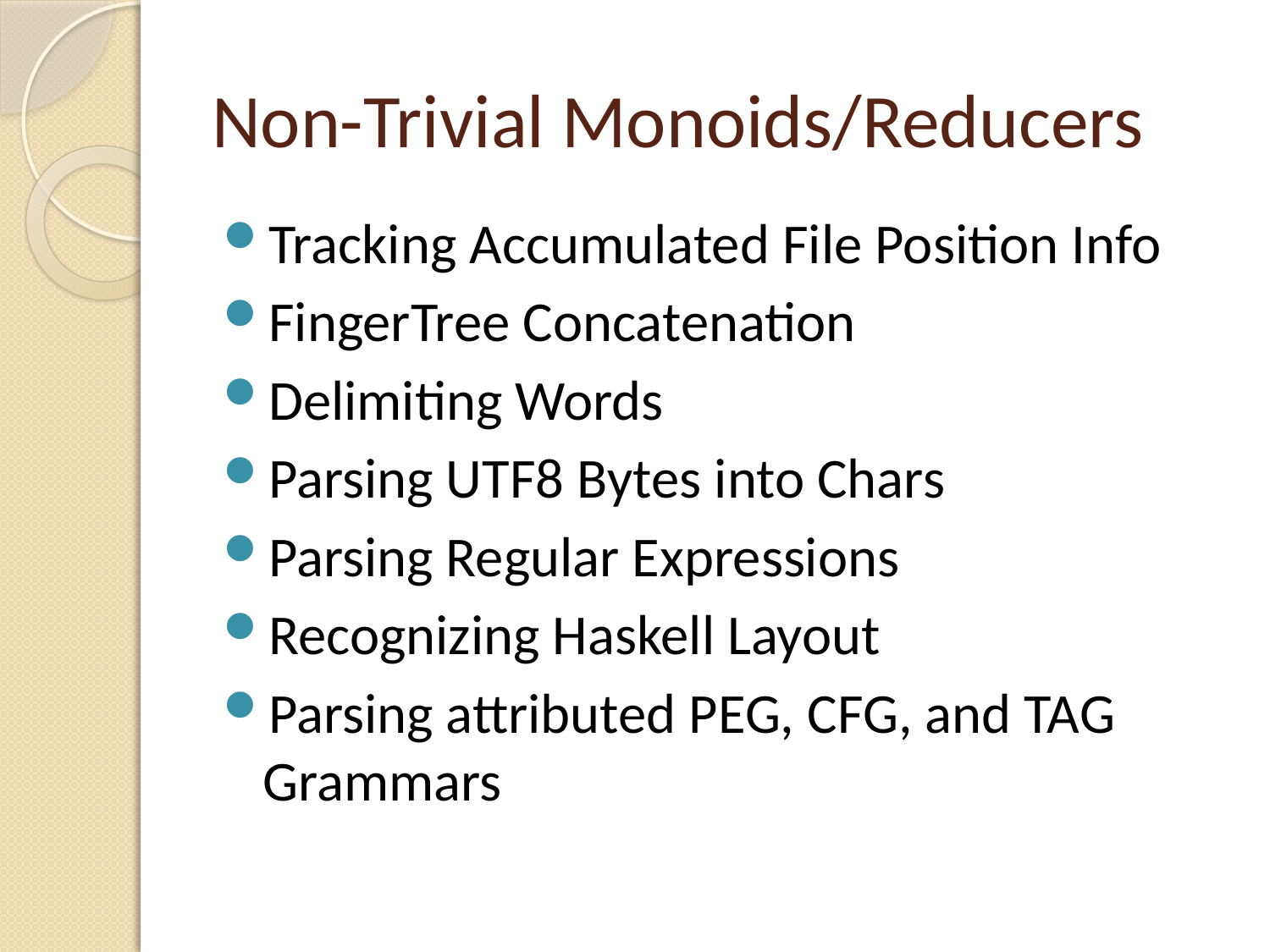

# Non-Trivial Monoids/Reducers
Tracking Accumulated File Position Info
FingerTree Concatenation
Delimiting Words
Parsing UTF8 Bytes into Chars
Parsing Regular Expressions
Recognizing Haskell Layout
Parsing attributed PEG, CFG, and TAG Grammars